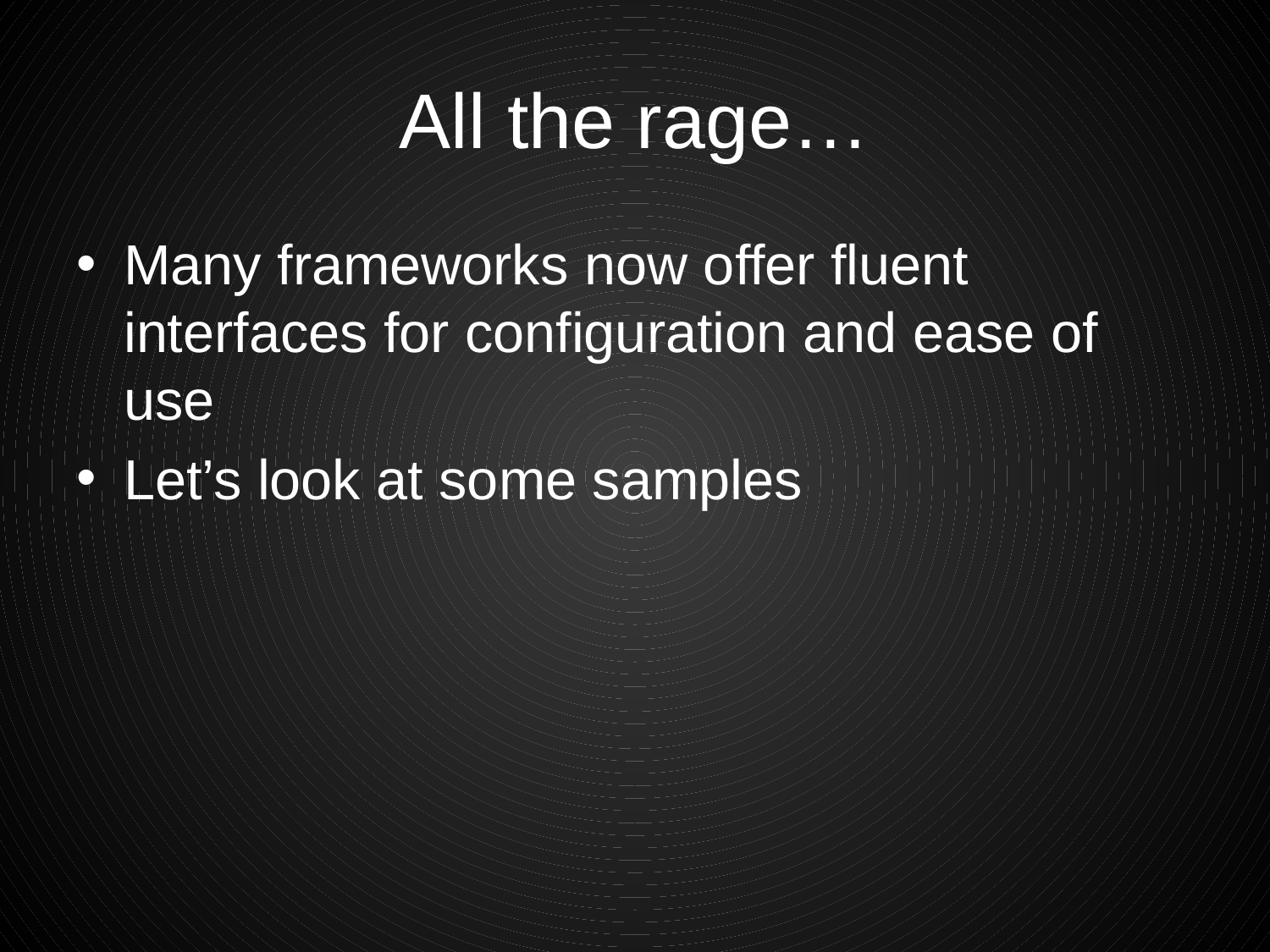

# All the rage…
Many frameworks now offer fluent interfaces for configuration and ease of use
Let’s look at some samples